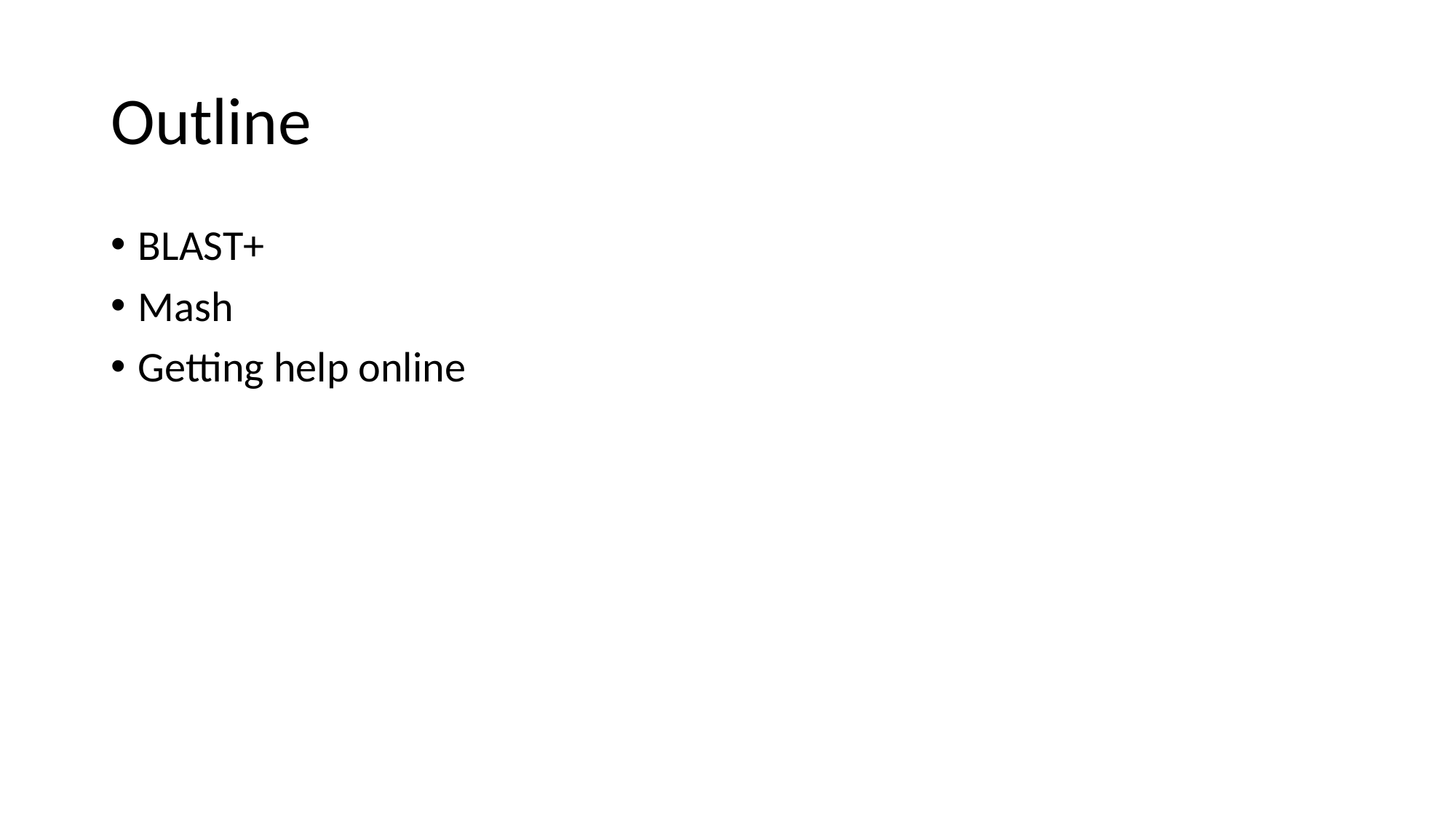

# Outline
BLAST+
Mash
Getting help online